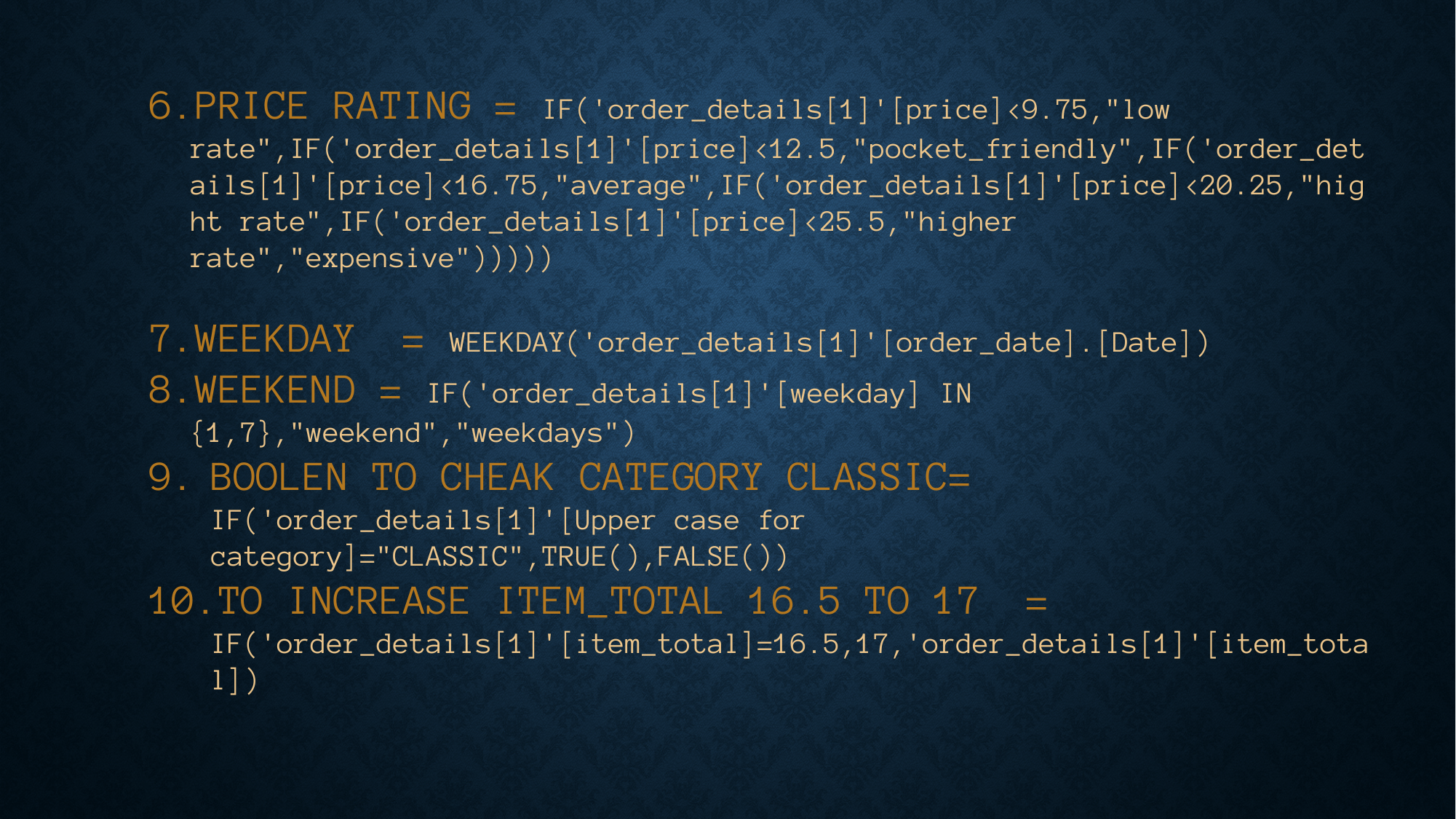

PRICE RATING = IF('order_details[1]'[price]<9.75,"low rate",IF('order_details[1]'[price]<12.5,"pocket_friendly",IF('order_details[1]'[price]<16.75,"average",IF('order_details[1]'[price]<20.25,"hight rate",IF('order_details[1]'[price]<25.5,"higher rate","expensive")))))

WEEKDAY  = WEEKDAY('order_details[1]'[order_date].[Date])
WEEKEND = IF('order_details[1]'[weekday] IN {1,7},"weekend","weekdays")
BOOLEN TO CHEAK CATEGORY CLASSIC= IF('order_details[1]'[Upper case for category]="CLASSIC",TRUE(),FALSE())
TO INCREASE ITEM_TOTAL 16.5 TO 17  = IF('order_details[1]'[item_total]=16.5,17,'order_details[1]'[item_total])